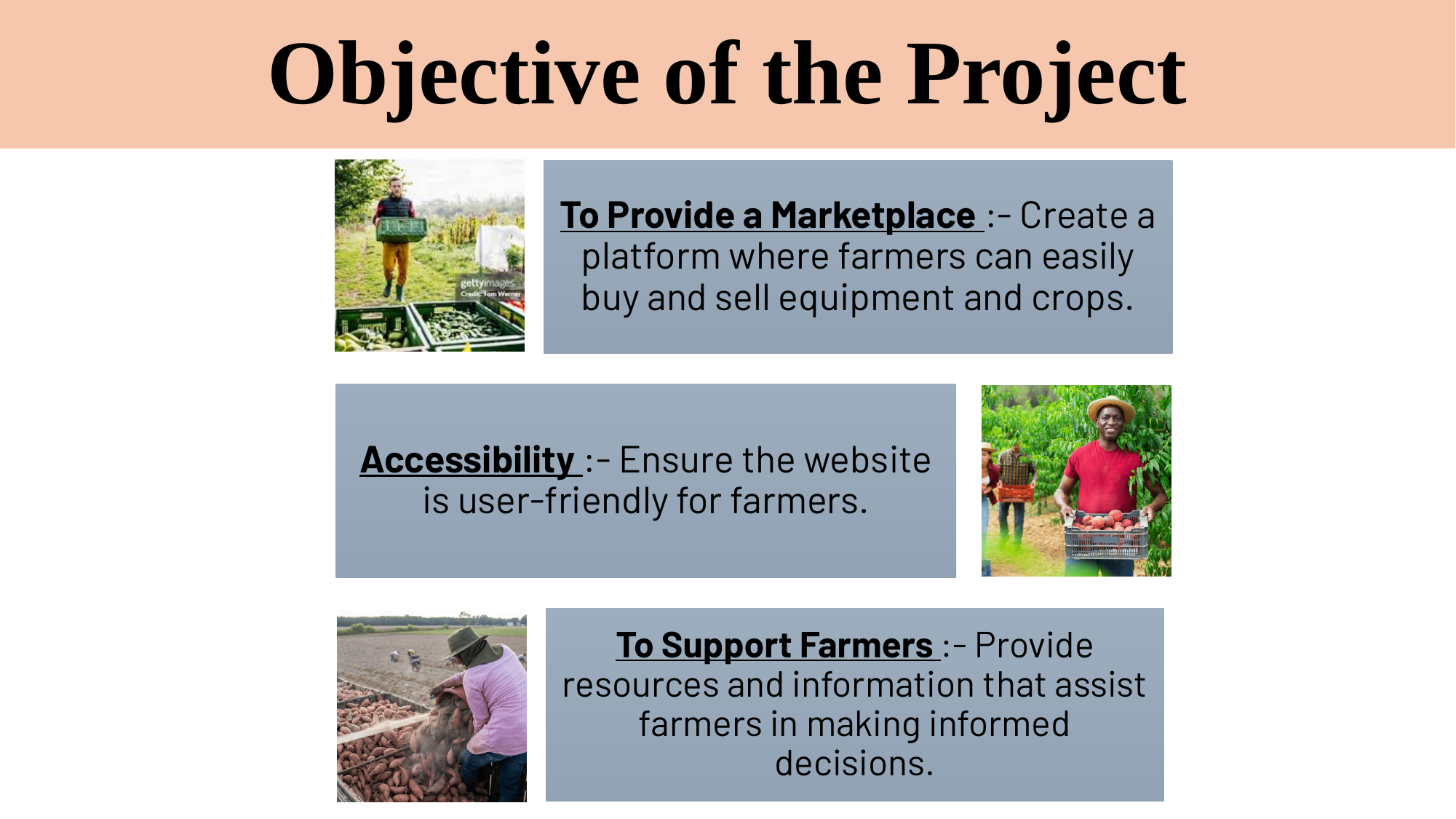

# Objective of the Project
To Provide a Marketplace :- Create a platform where farmers can easily buy and sell equipment and crops.
Accessibility :- Ensure the website is user-friendly for farmers.
To Support Farmers :- Provide resources and information that assist farmers in making informed decisions.